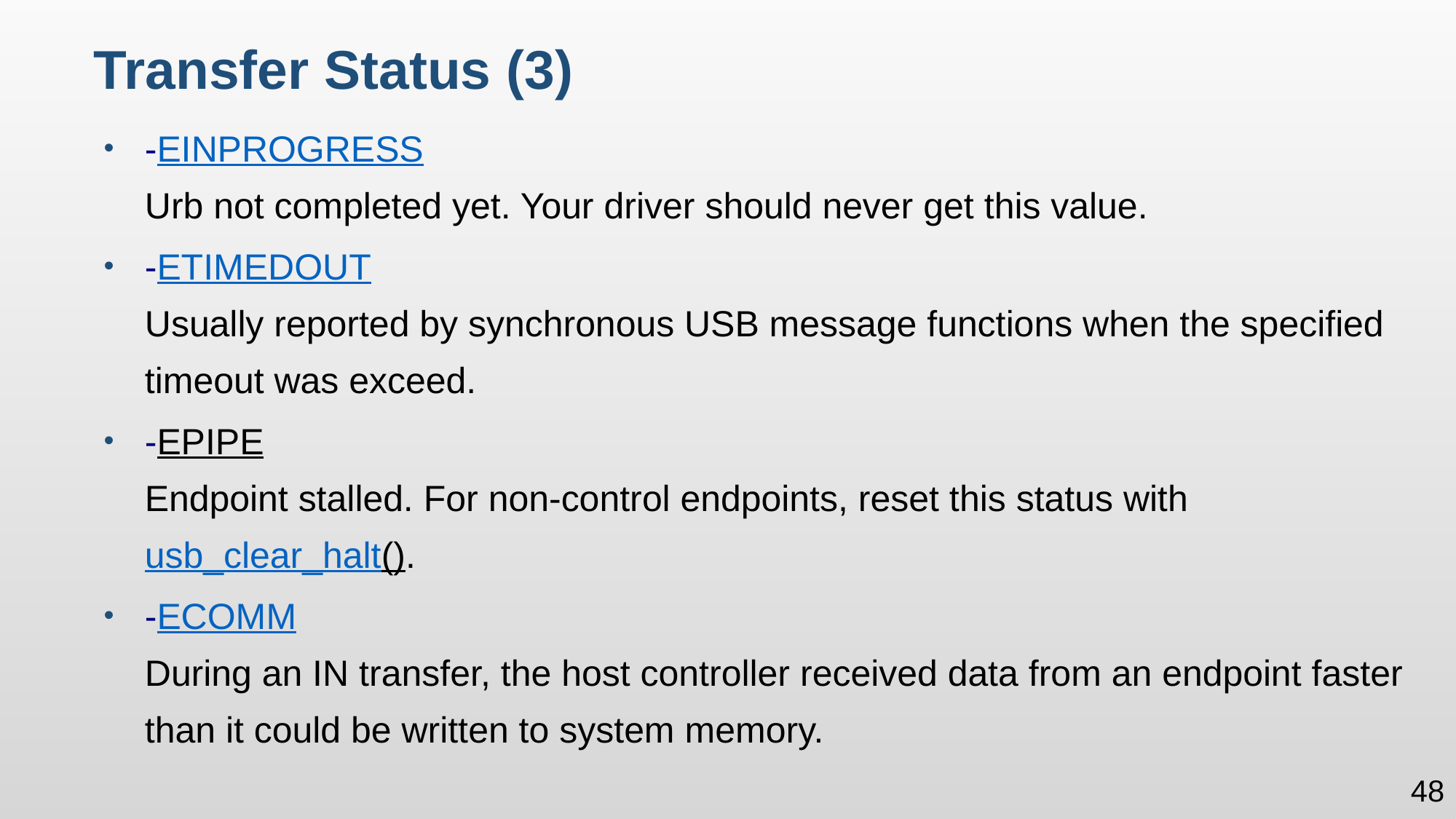

Transfer Status (3)
-EINPROGRESS
Urb not completed yet. Your driver should never get this value.
-ETIMEDOUT
Usually reported by synchronous USB message functions when the specified timeout was exceed.
-EPIPE
Endpoint stalled. For non-control endpoints, reset this status with usb_clear_halt().
-ECOMM
During an IN transfer, the host controller received data from an endpoint faster than it could be written to system memory.

48